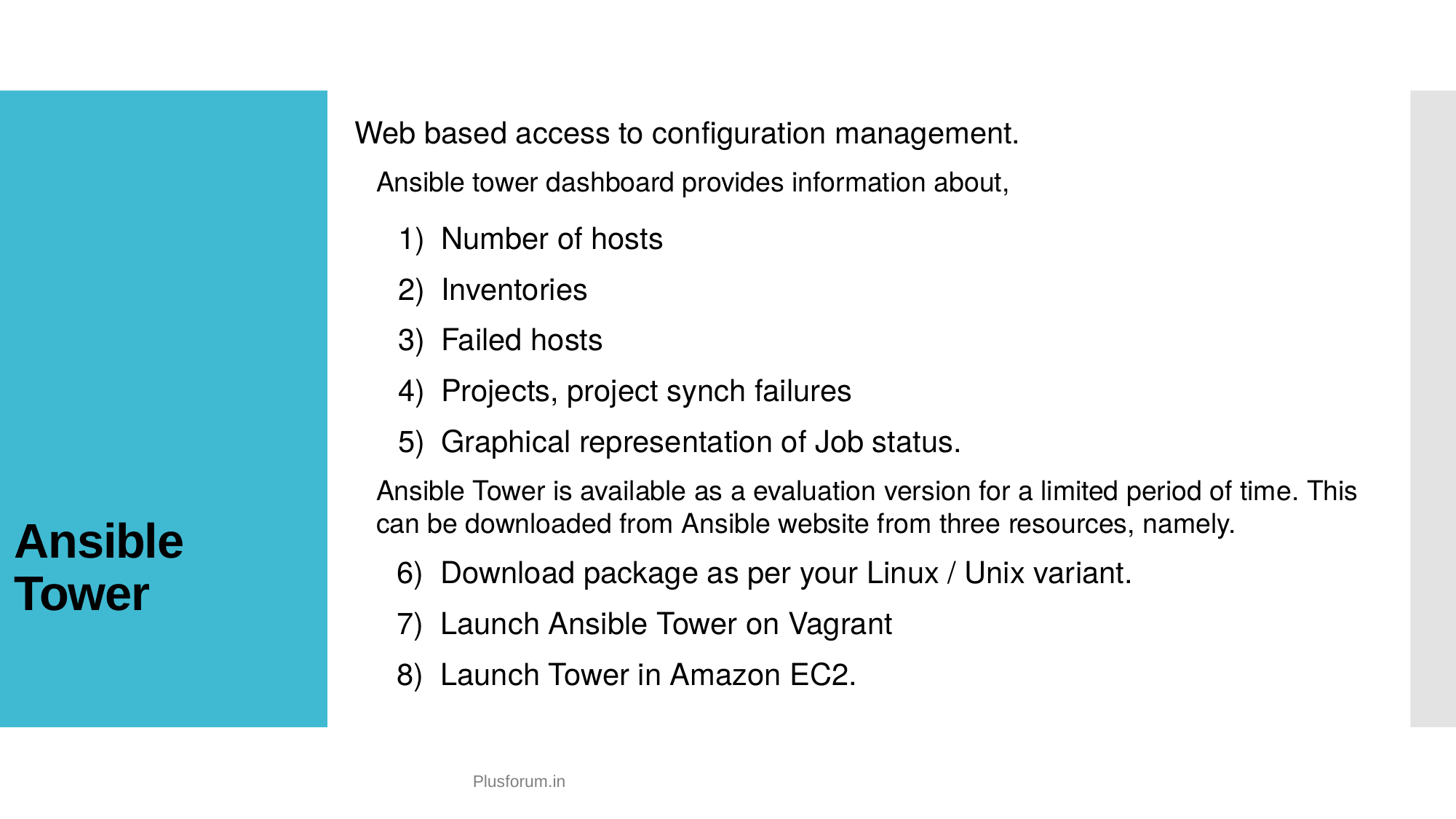

Web based access to configuration management.
Ansible tower dashboard provides information about,
Number of hosts
Inventories
Failed hosts
Projects, project synch failures
Graphical representation of Job status.
Ansible Tower is available as a evaluation version for a limited period of time. This can be downloaded from Ansible website from three resources, namely.
Download package as per your Linux / Unix variant.
Launch Ansible Tower on Vagrant
Launch Tower in Amazon EC2.
# Ansible Tower
Plusforum.in